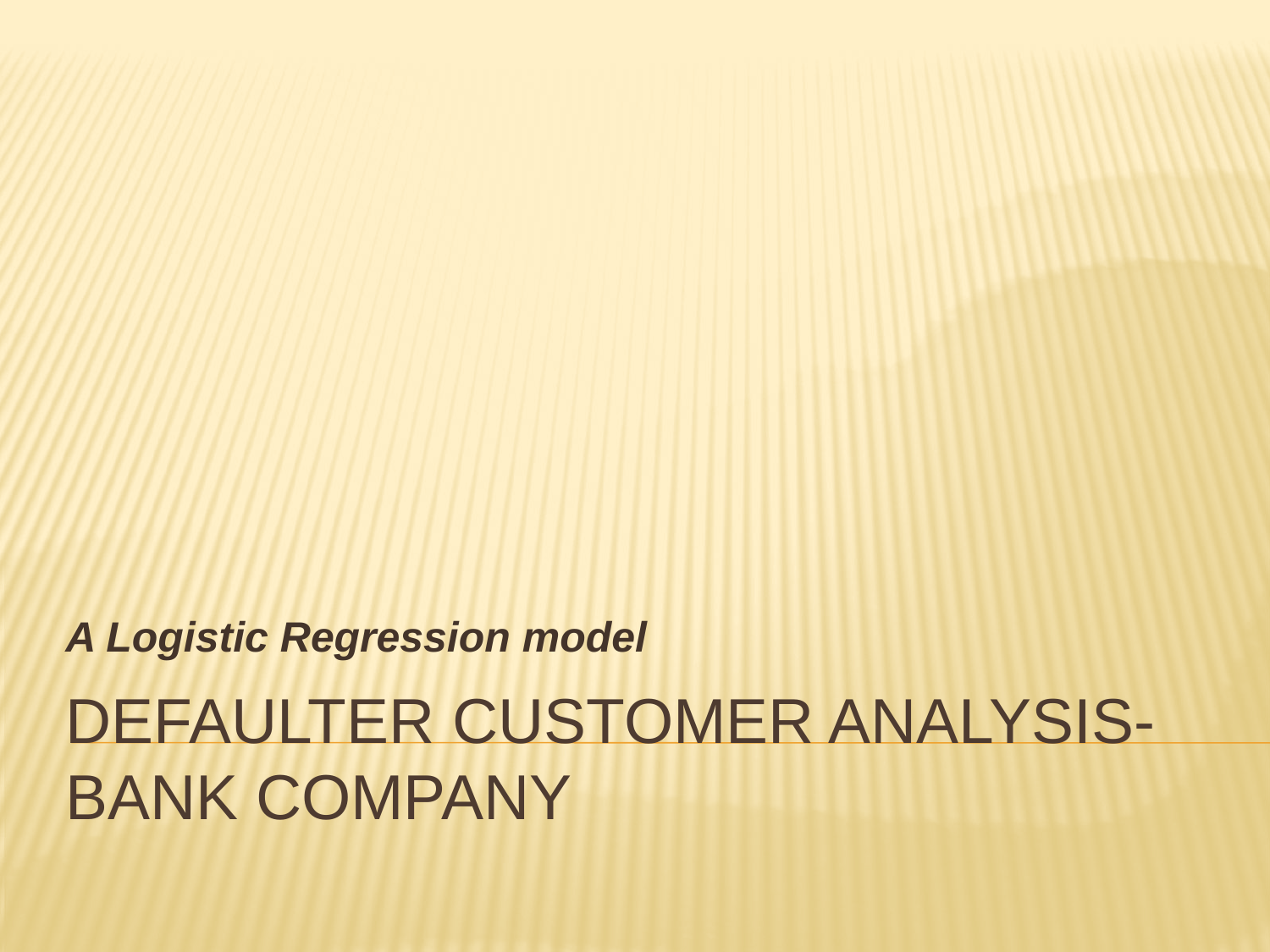

A Logistic Regression model
# Defaulter Customer Analysis-bank company